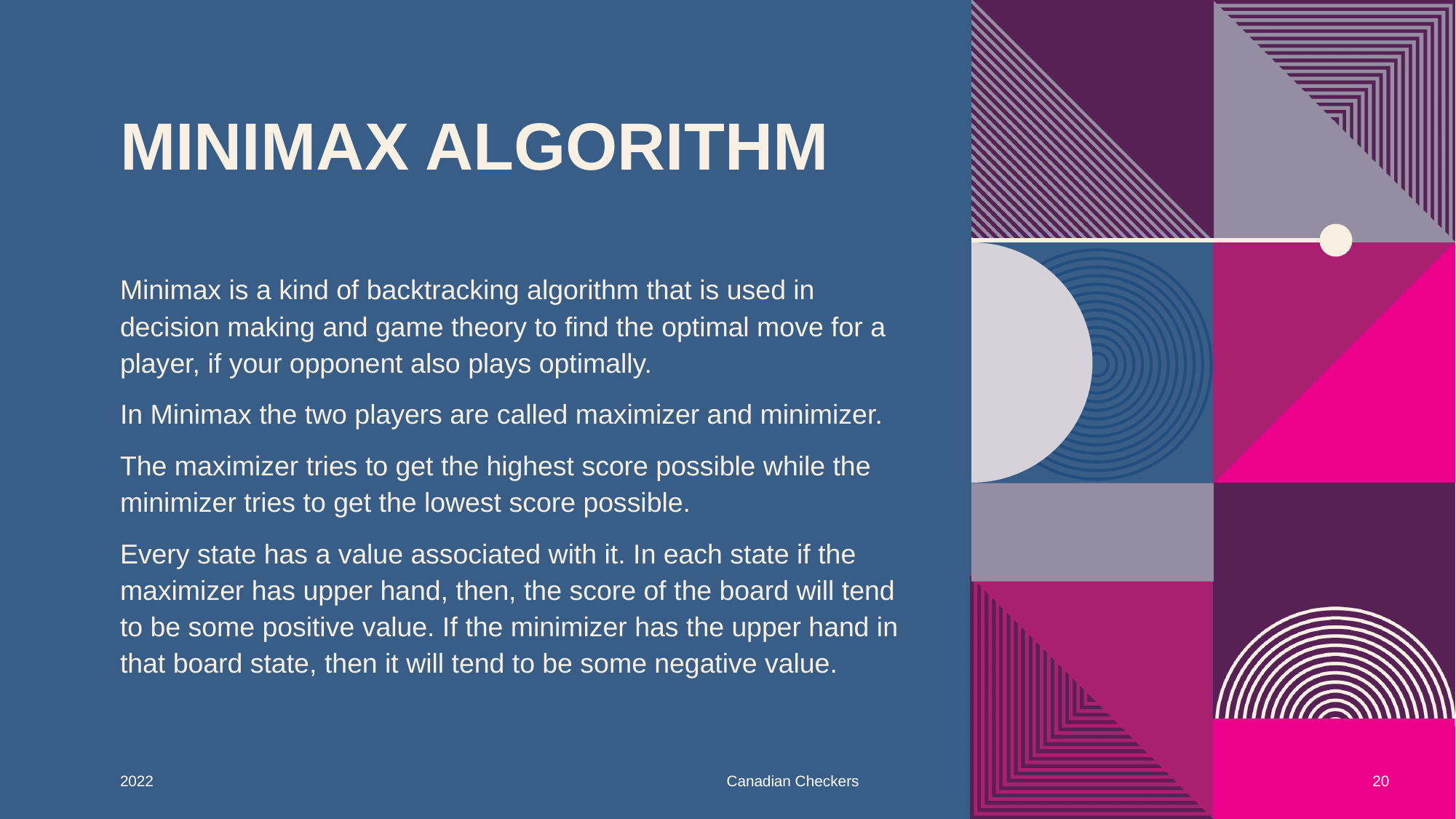

# Minimax algorithm
Minimax is a kind of backtracking algorithm that is used in decision making and game theory to find the optimal move for a player, if your opponent also plays optimally.
In Minimax the two players are called maximizer and minimizer.
The maximizer tries to get the highest score possible while the minimizer tries to get the lowest score possible.
Every state has a value associated with it. In each state if the maximizer has upper hand, then, the score of the board will tend to be some positive value. If the minimizer has the upper hand in that board state, then it will tend to be some negative value.
2022
Canadian Checkers
20